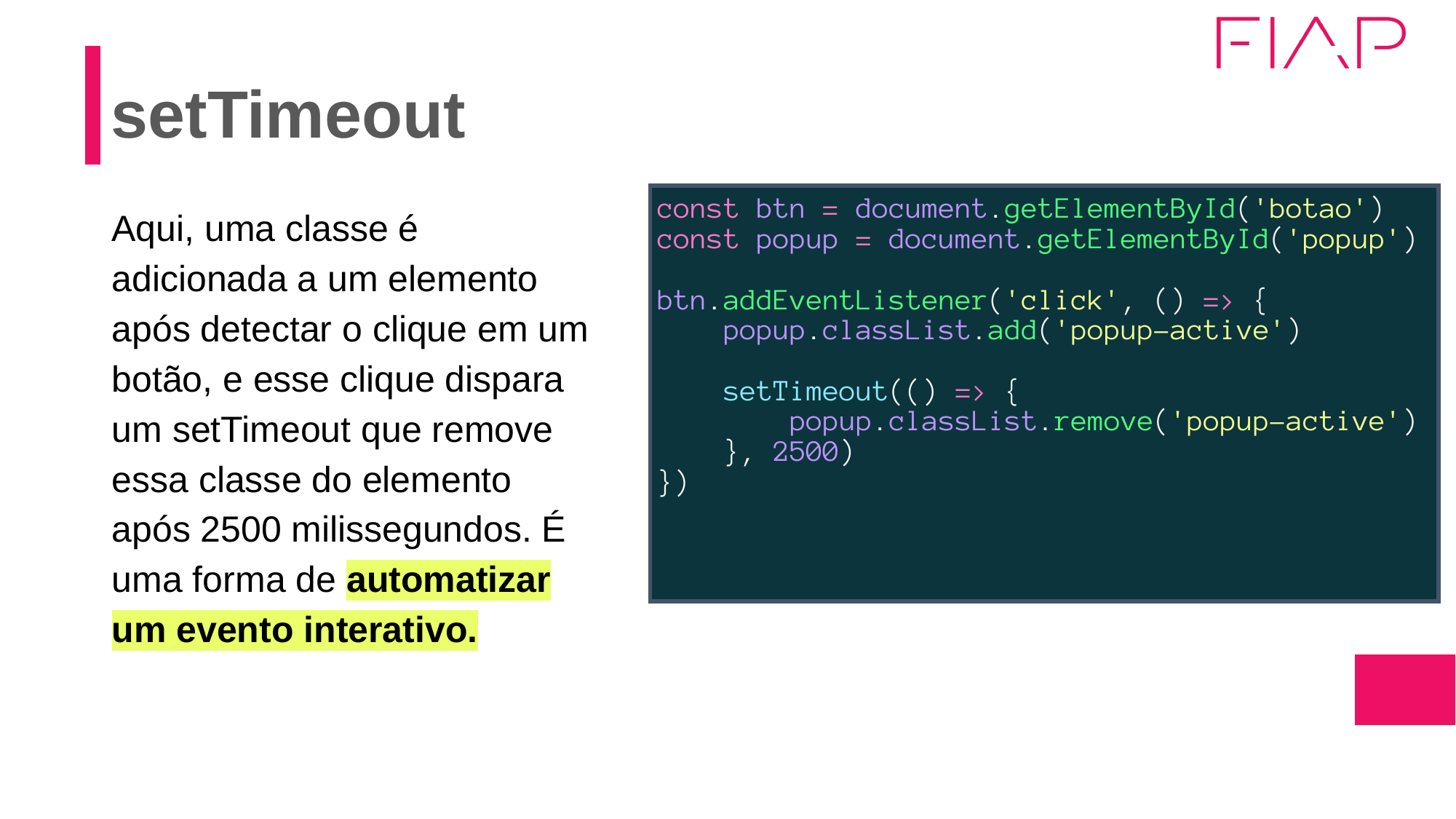

# setTimeout
| const btn = document.getElementById('botao') const popup = document.getElementById('popup') btn.addEventListener('click', () => {     popup.classList.add('popup-active')     setTimeout(() => {         popup.classList.remove('popup-active')     }, 2500) }) |
| --- |
Aqui, uma classe é adicionada a um elemento após detectar o clique em um botão, e esse clique dispara um setTimeout que remove essa classe do elemento após 2500 milissegundos. É uma forma de automatizar um evento interativo.
11